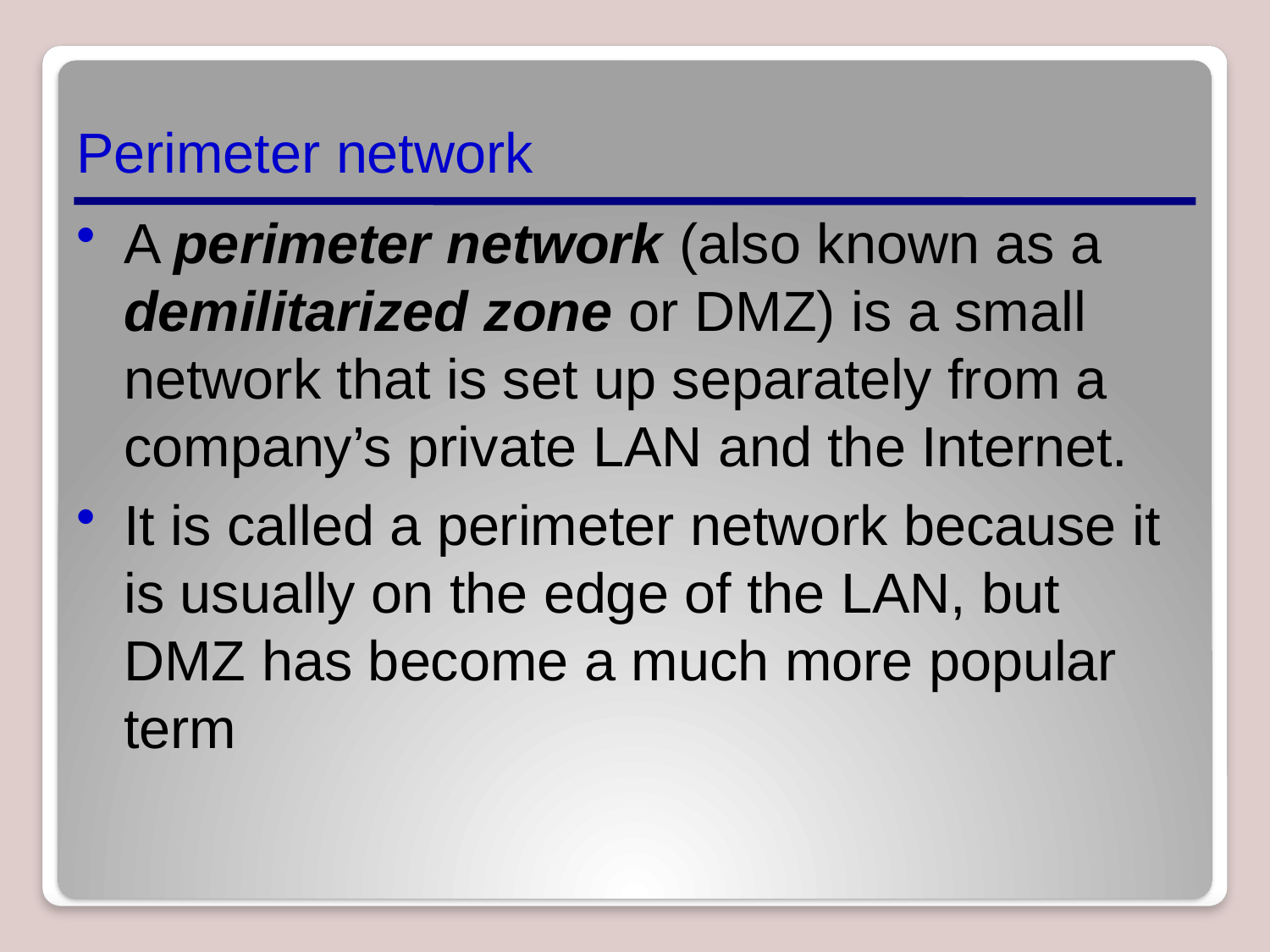

# Perimeter network
A perimeter network (also known as a demilitarized zone or DMZ) is a small network that is set up separately from a company’s private LAN and the Internet.
It is called a perimeter network because it is usually on the edge of the LAN, but DMZ has become a much more popular term